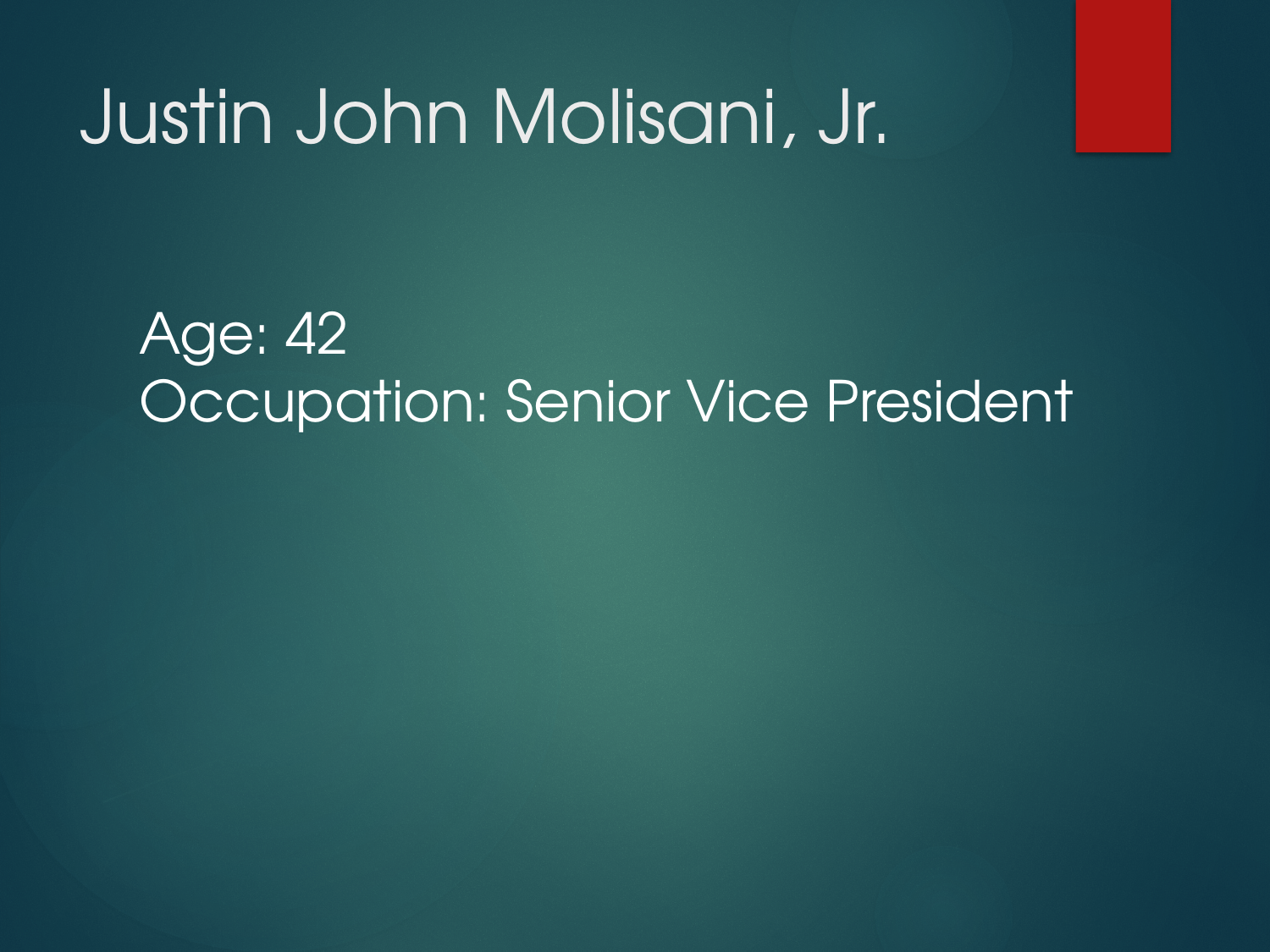

# Justin John Molisani, Jr.

Age: 42
Occupation: Senior Vice President